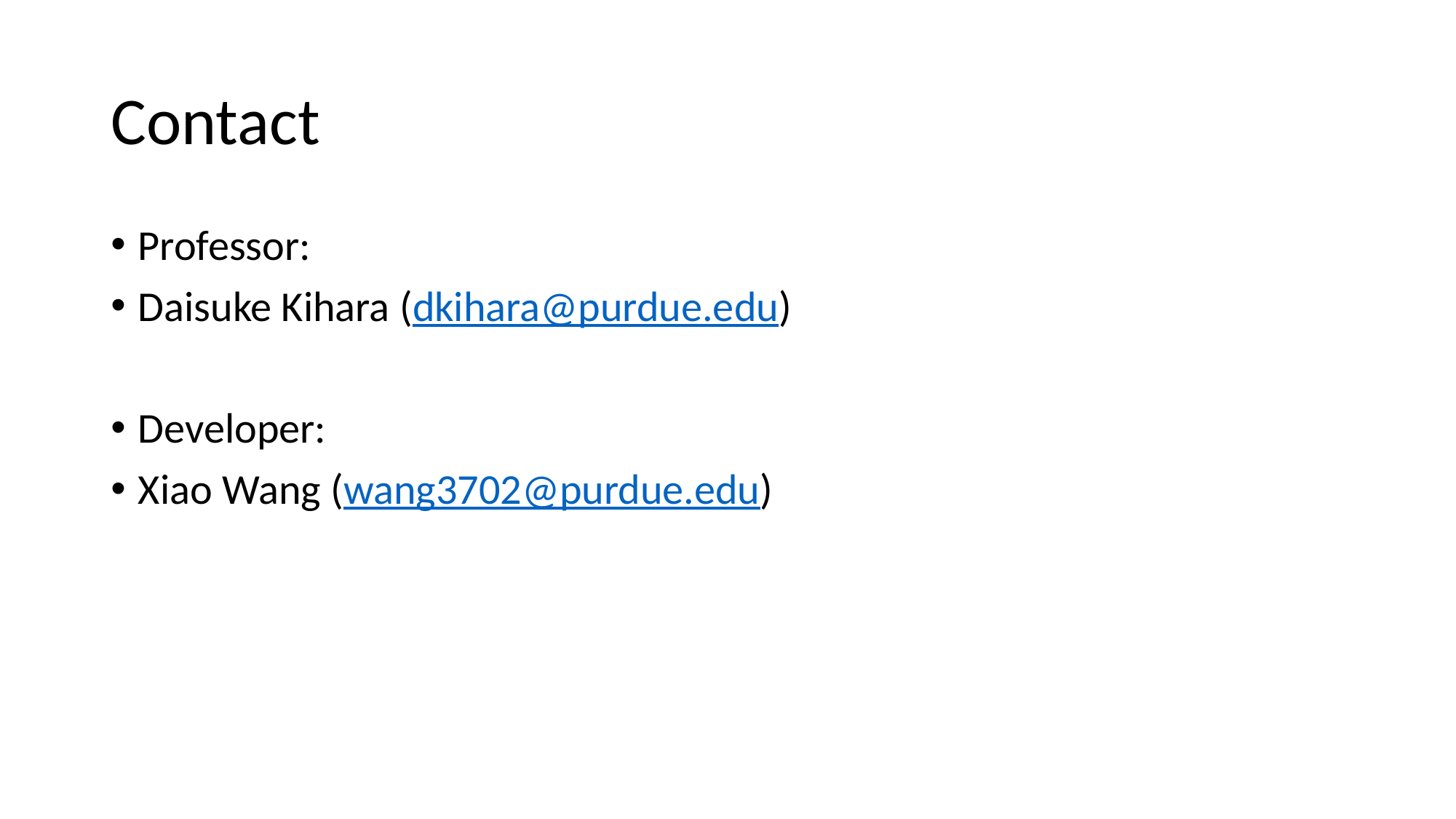

# Contact
Professor:
Daisuke Kihara (dkihara@purdue.edu)

Developer:
Xiao Wang (wang3702@purdue.edu)